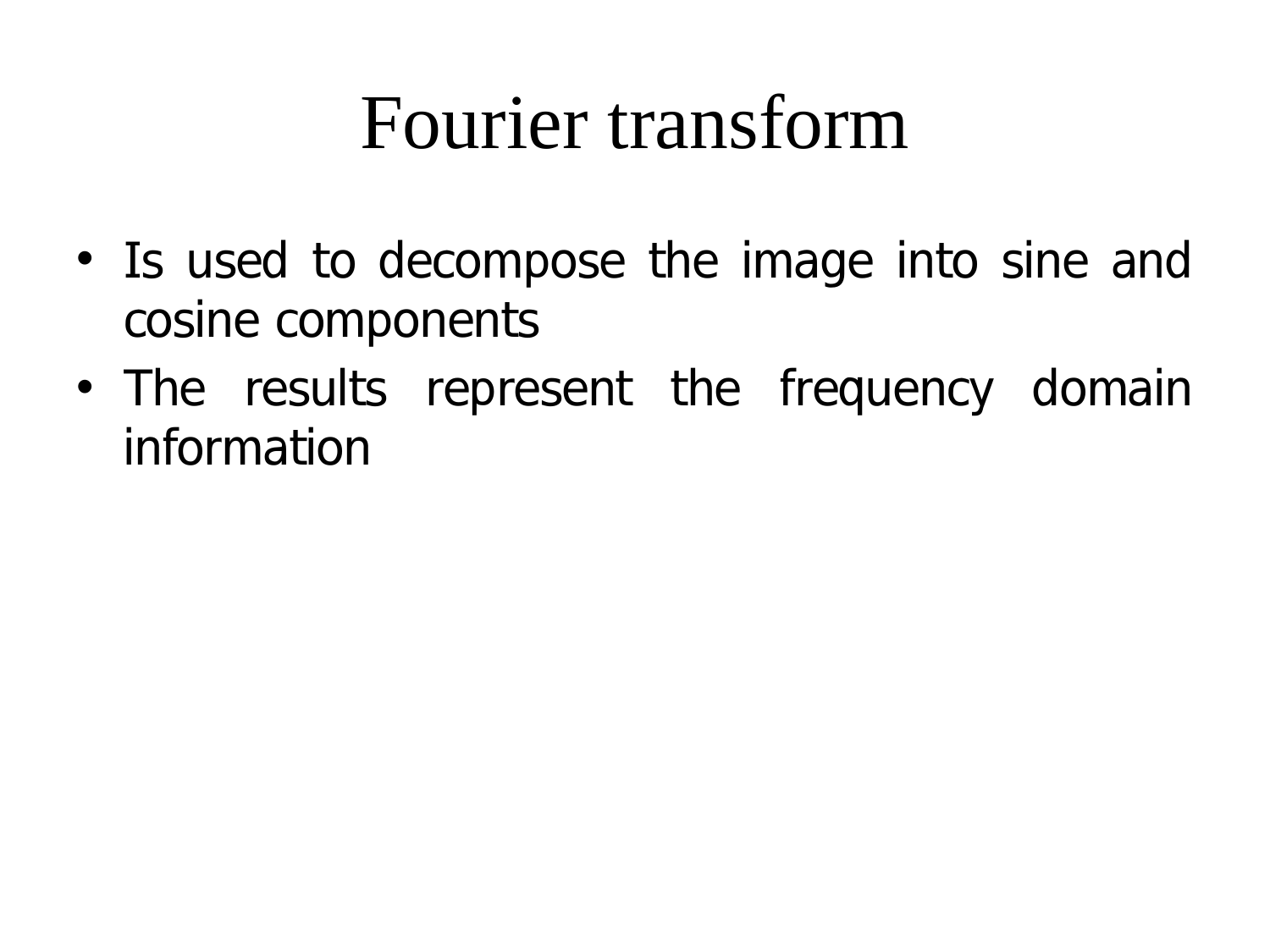

# Fourier transform
Is used to decompose the image into sine and cosine components
The results represent the frequency domain information